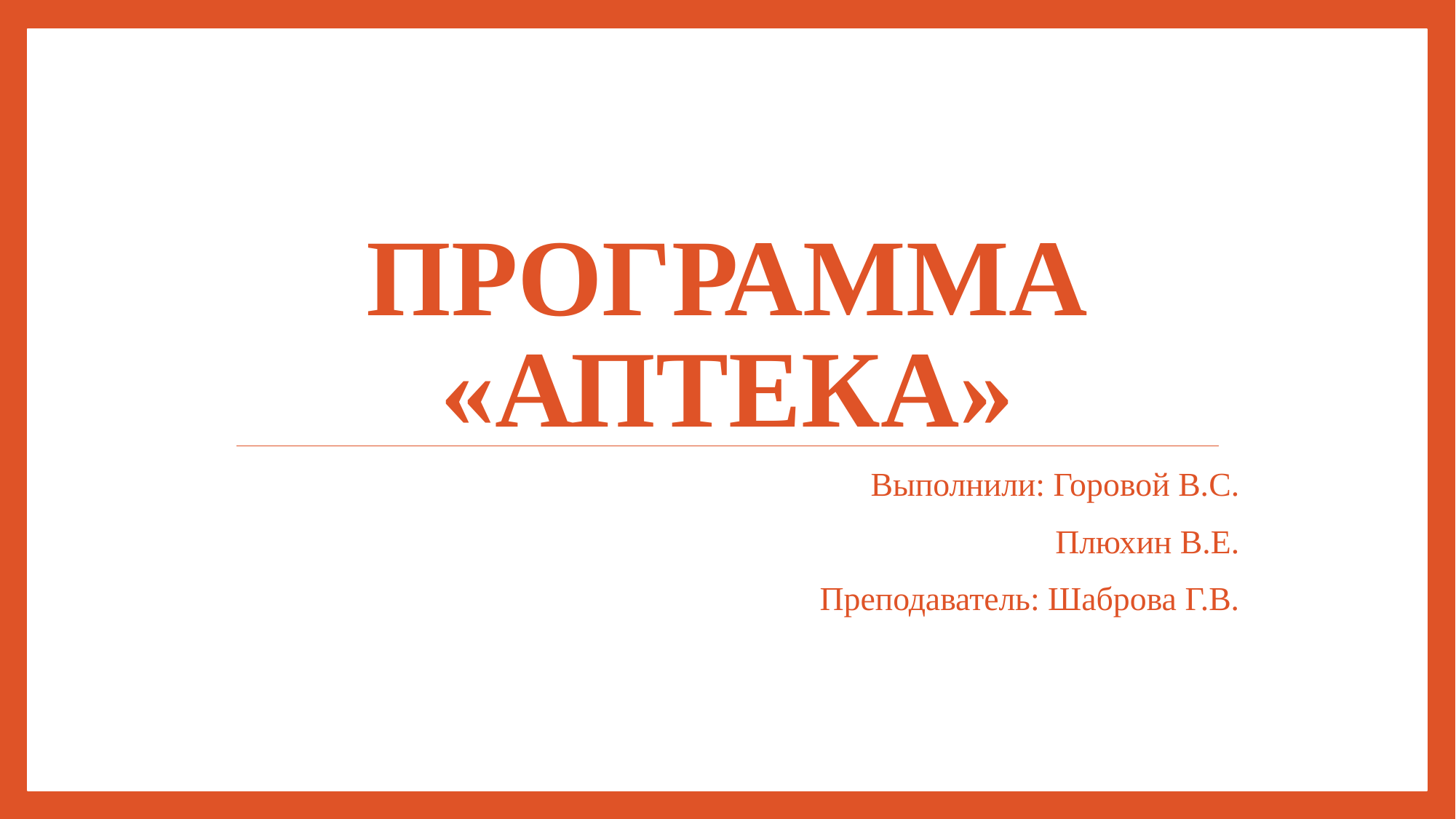

# Программа «Аптека»
Выполнили: Горовой В.С.
Плюхин В.Е.
Преподаватель: Шаброва Г.В.